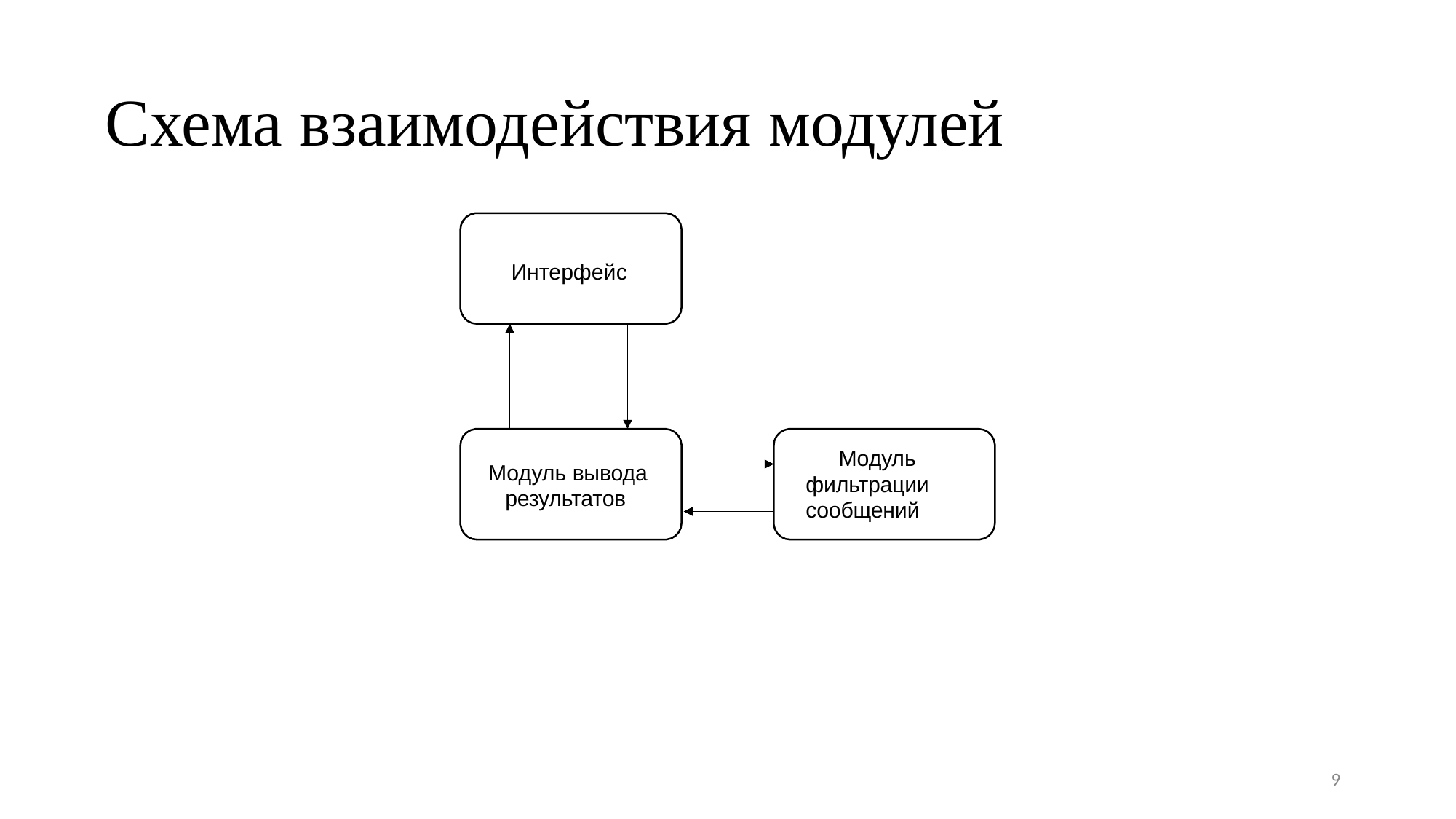

# Схема взаимодействия модулей

Интерфейс

Модуль фильтрации сообщений
Модуль вывода результатов
9